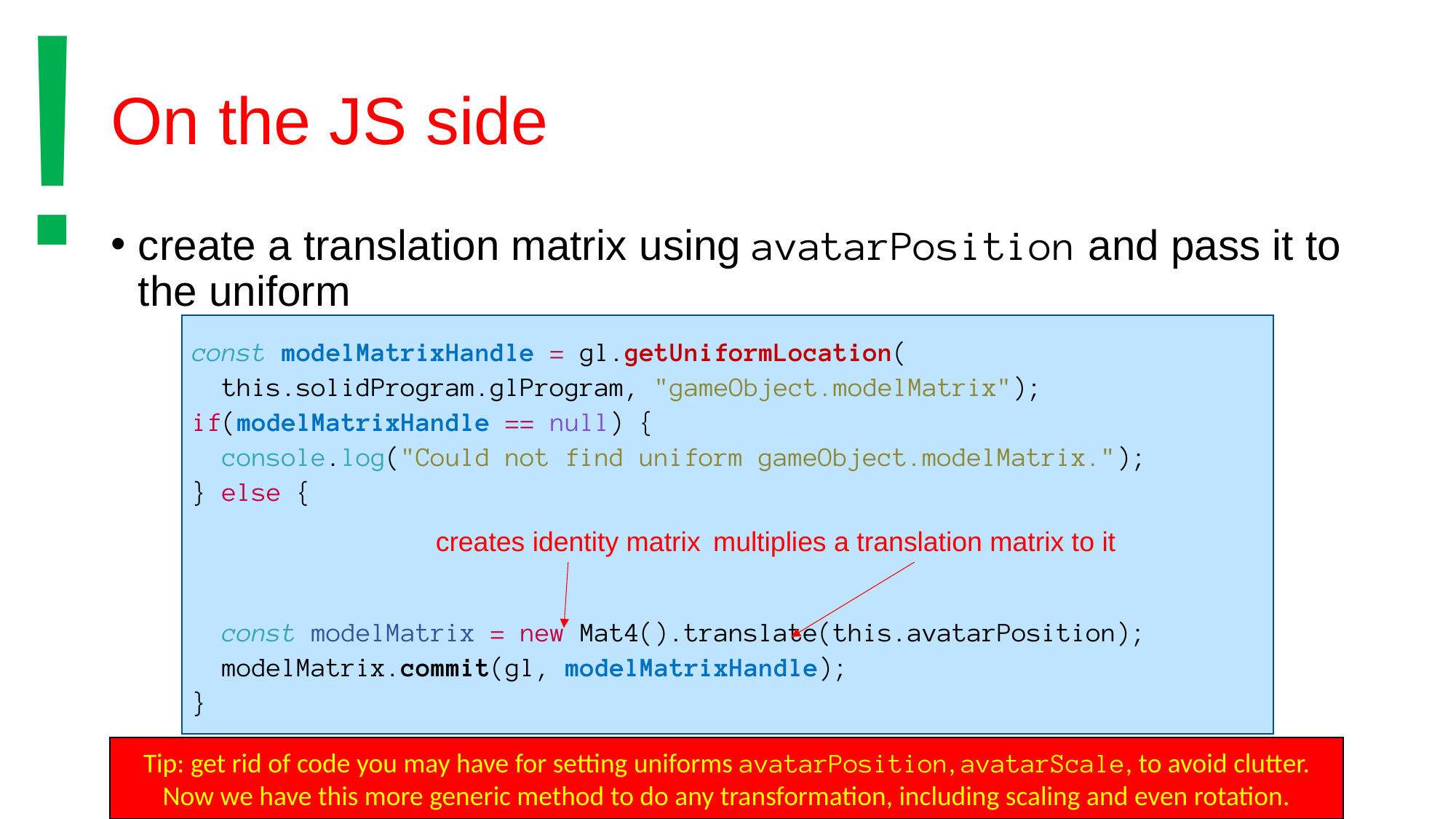

!
# On the JS side
create a translation matrix using avatarPosition and pass it to the uniform
const modelMatrixHandle = gl.getUniformLocation(
  this.solidProgram.glProgram, "gameObject.modelMatrix");
if(modelMatrixHandle == null) {
  console.log("Could not find uniform gameObject.modelMatrix.");
} else {

  const modelMatrix = new Mat4().translate(this.avatarPosition);
  modelMatrix.commit(gl, modelMatrixHandle);
}
creates identity matrix
multiplies a translation matrix to it
Tip: get rid of code you may have for setting uniforms avatarPosition, avatarScale, to avoid clutter. Now we have this more generic method to do any transformation, including scaling and even rotation.